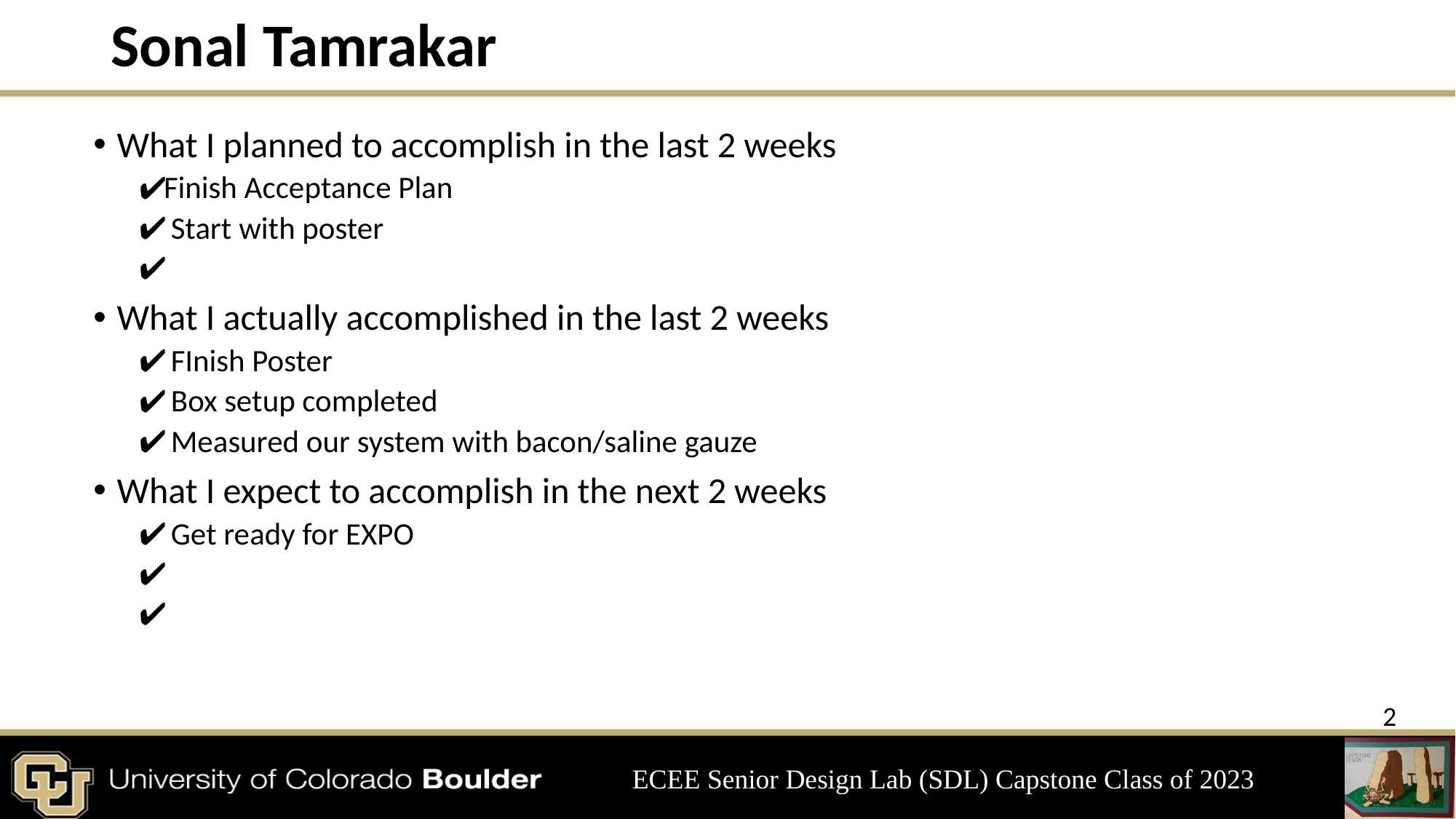

# Sonal Tamrakar
What I planned to accomplish in the last 2 weeks
Finish Acceptance Plan
 Start with poster

What I actually accomplished in the last 2 weeks
 FInish Poster
 Box setup completed
 Measured our system with bacon/saline gauze
What I expect to accomplish in the next 2 weeks
 Get ready for EXPO

2